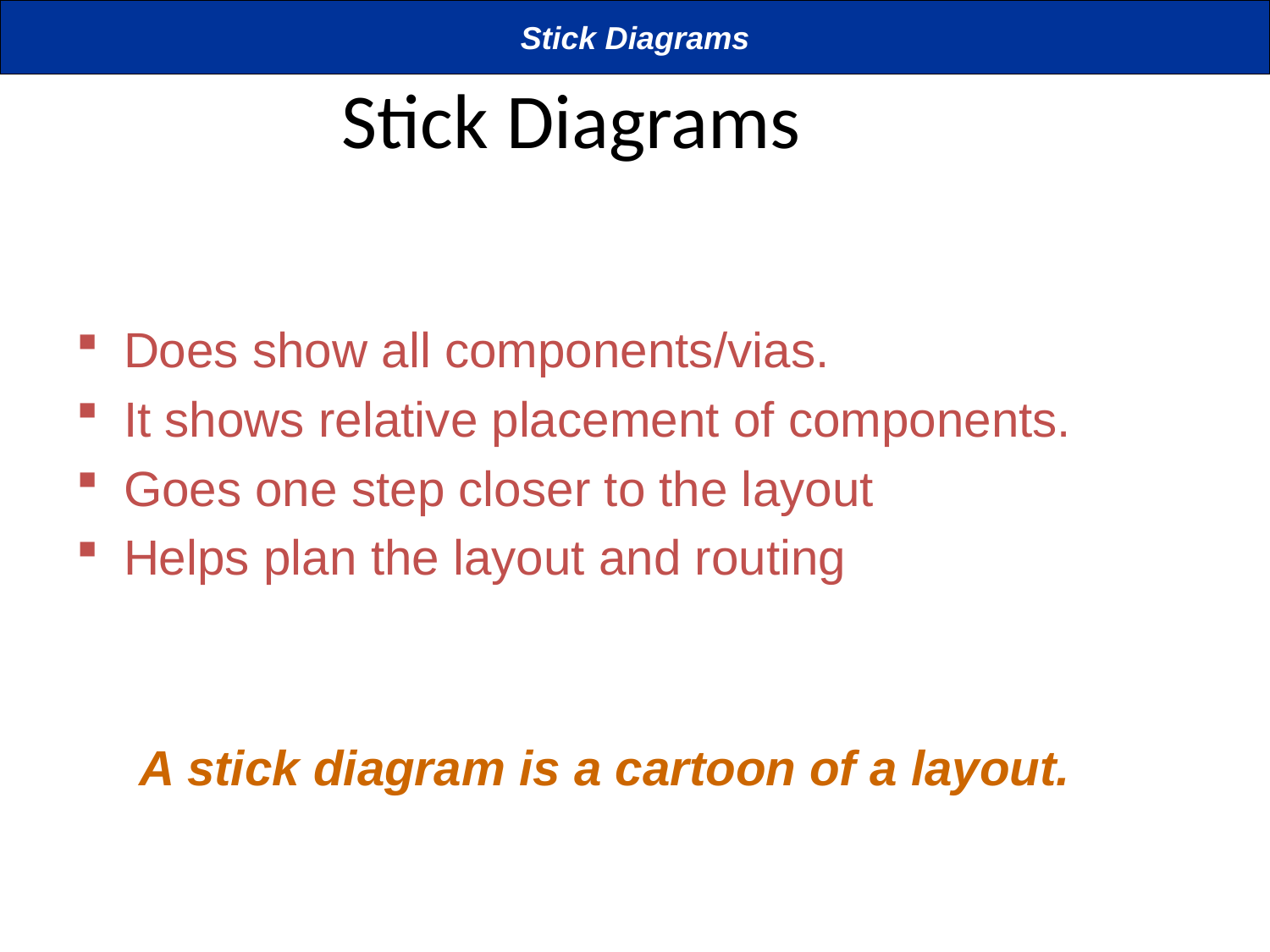

Stick Diagrams
Stick Diagrams

Does show all components/vias.
It shows relative placement of components.
Goes one step closer to the layout
Helps plan the layout and routing
A stick diagram is a cartoon of a layout.